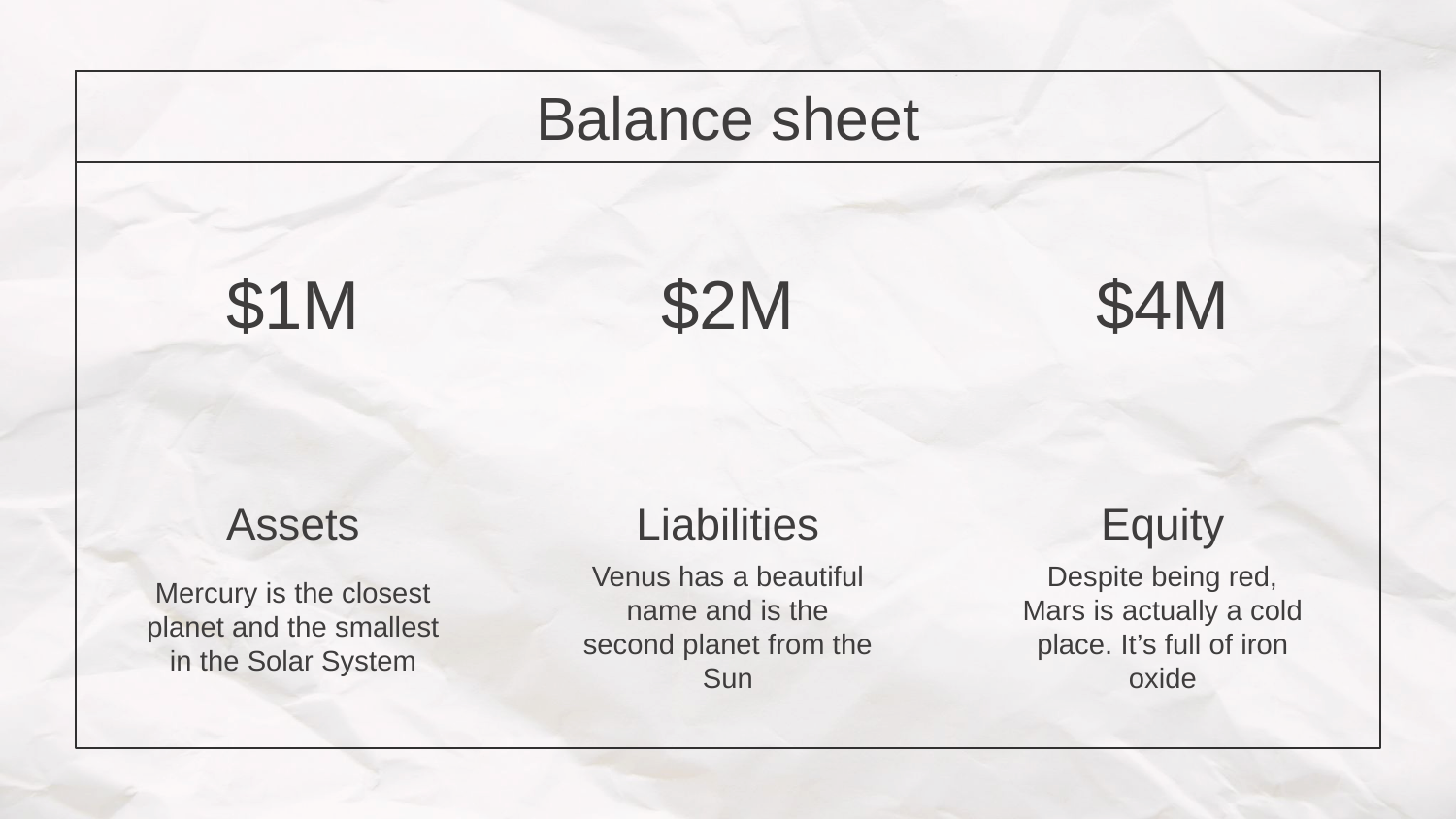

Balance sheet
$1M
$2M
$4M
# Assets
Liabilities
Equity
Mercury is the closest planet and the smallest in the Solar System
Venus has a beautiful name and is the second planet from the Sun
Despite being red, Mars is actually a cold place. It’s full of iron oxide